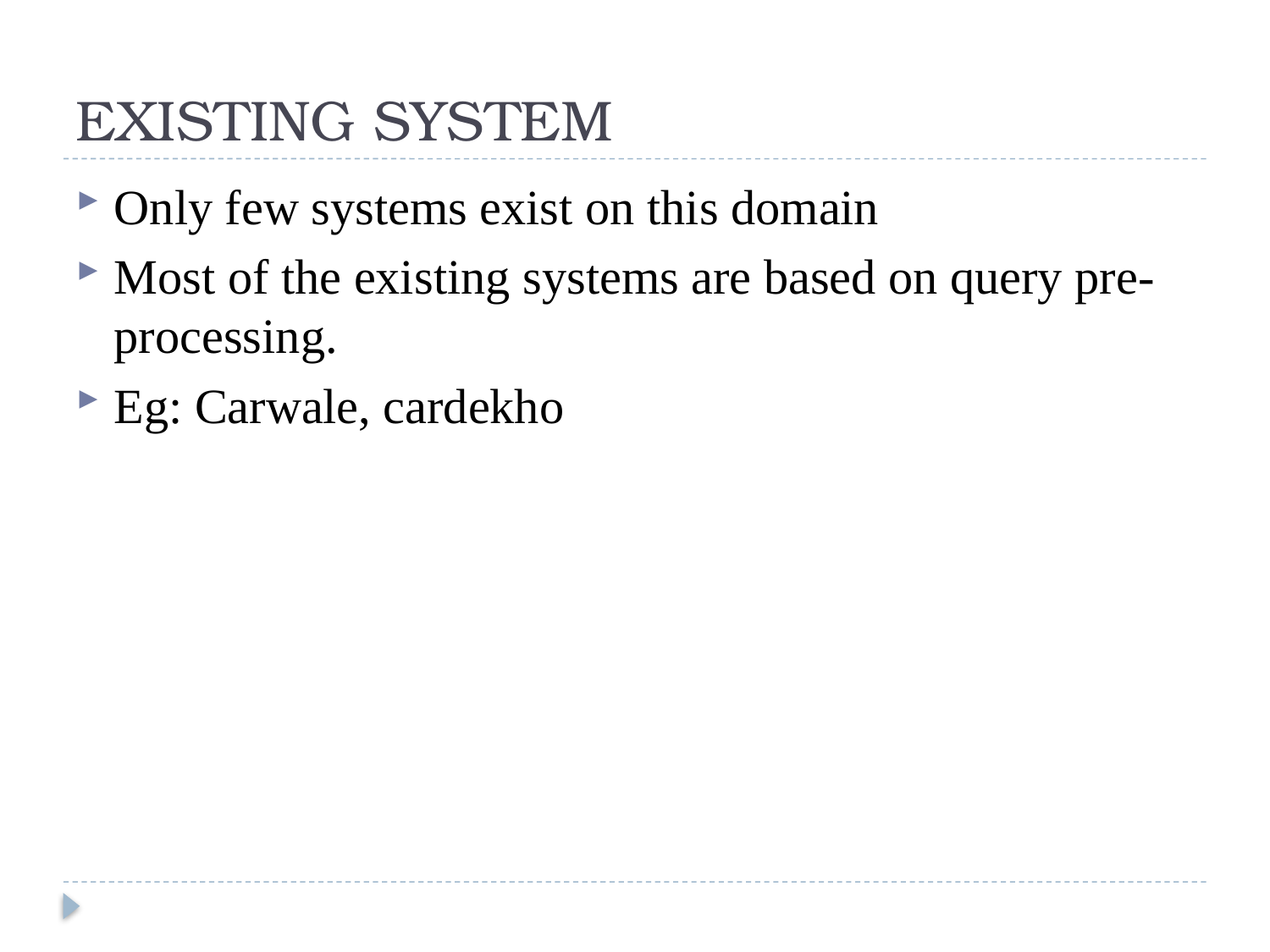

# EXISTING SYSTEM
Only few systems exist on this domain
Most of the existing systems are based on query pre-processing.
Eg: Carwale, cardekho